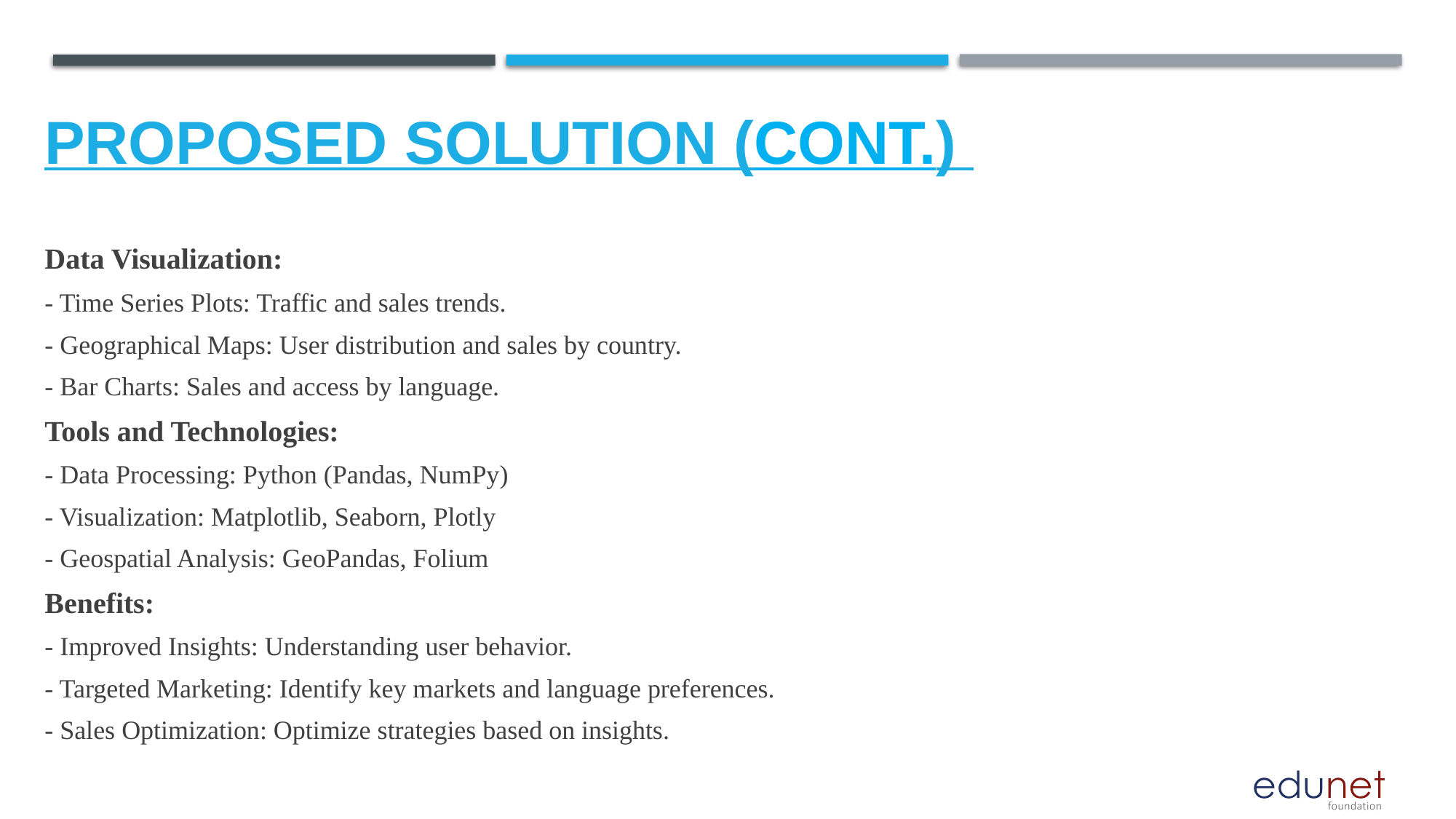

# Proposed Solution (cont.)

Data Visualization:
- Time Series Plots: Traffic and sales trends.
- Geographical Maps: User distribution and sales by country.
- Bar Charts: Sales and access by language.
Tools and Technologies:
- Data Processing: Python (Pandas, NumPy)
- Visualization: Matplotlib, Seaborn, Plotly
- Geospatial Analysis: GeoPandas, Folium
Benefits:
- Improved Insights: Understanding user behavior.
- Targeted Marketing: Identify key markets and language preferences.
- Sales Optimization: Optimize strategies based on insights.